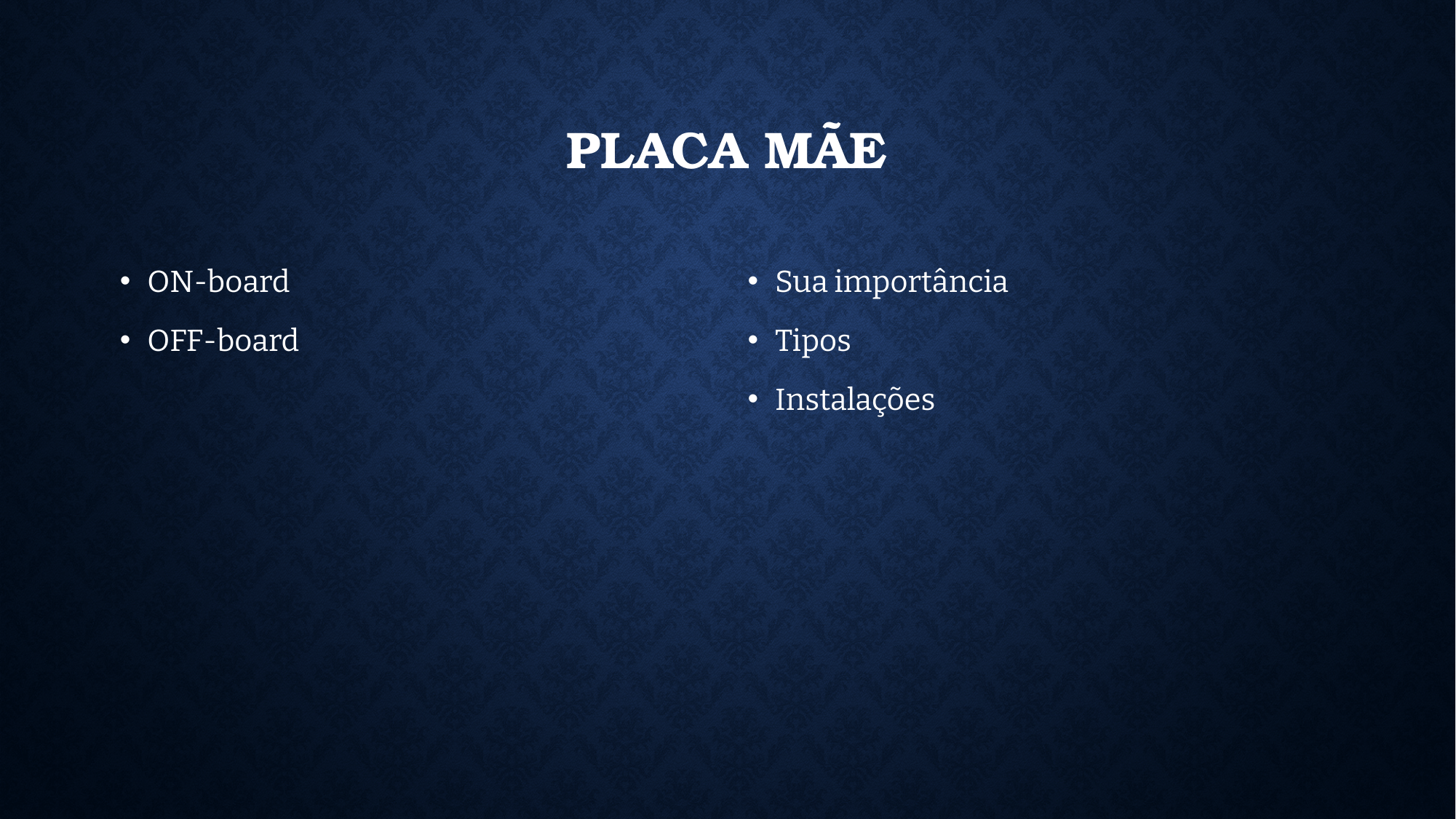

# Placa Mãe
ON-board
OFF-board
Sua importância
Tipos
Instalações